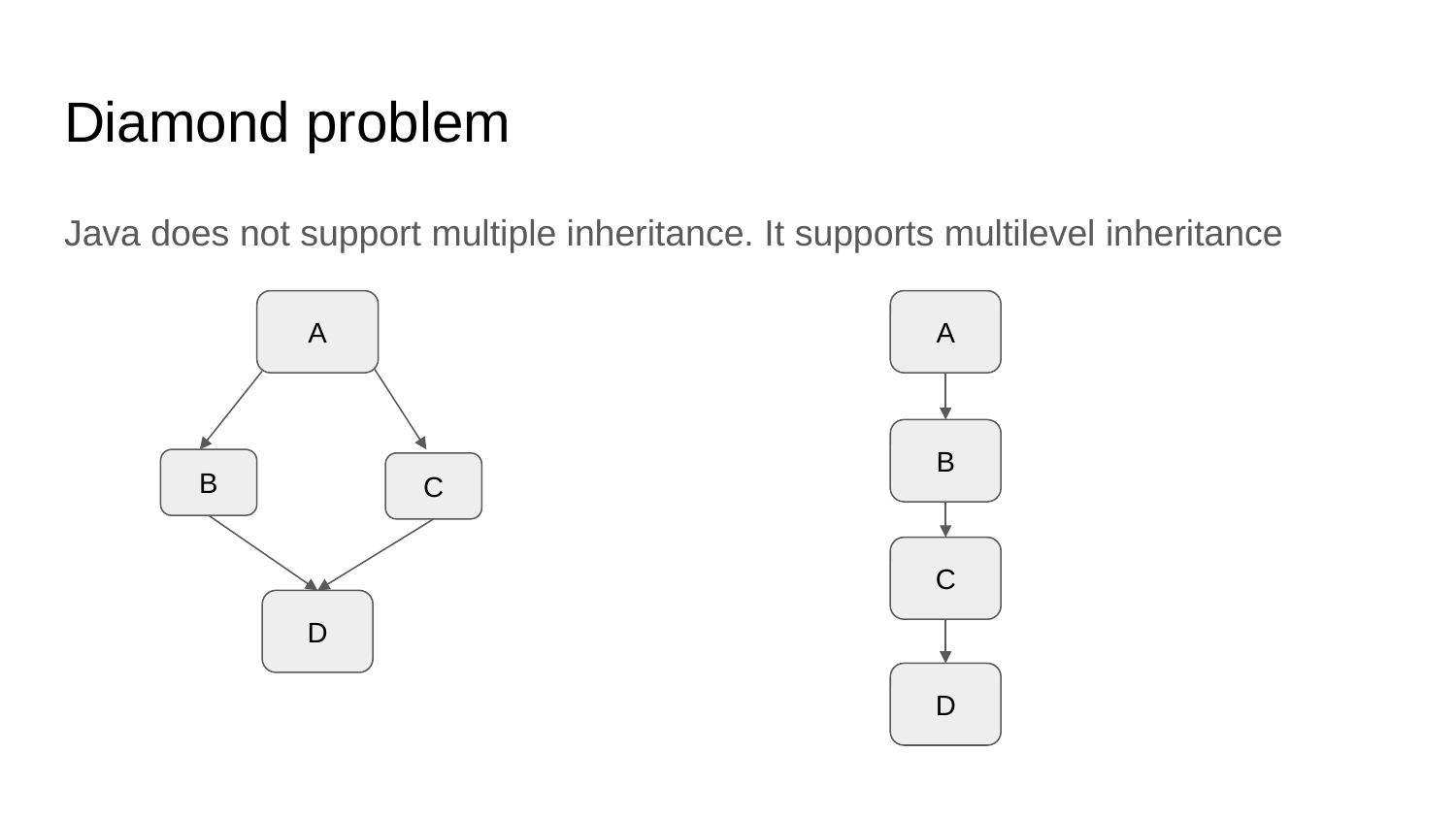

# Diamond problem
Java does not support multiple inheritance. It supports multilevel inheritance

A
A
B
B
C
C
D
D